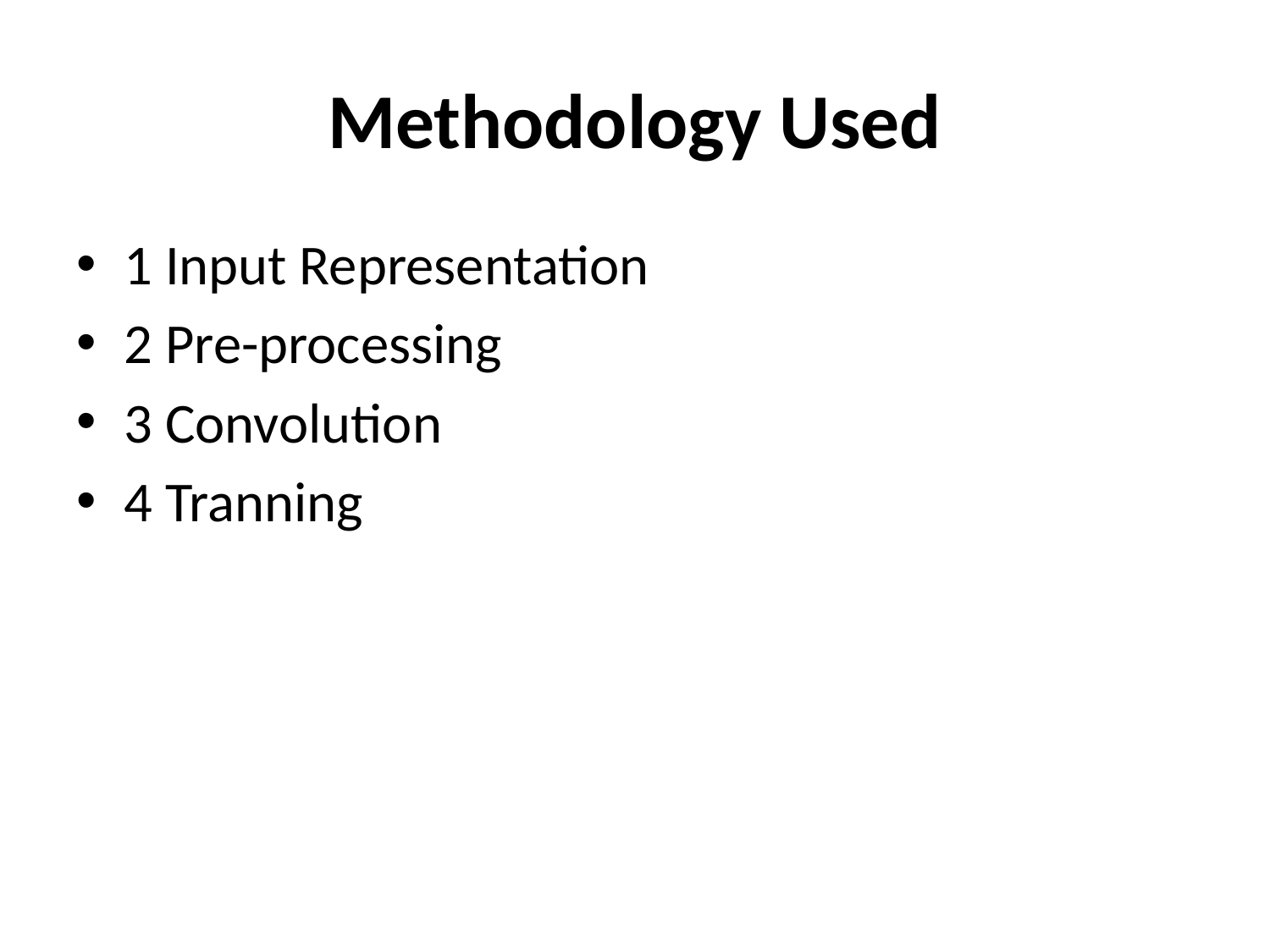

# Methodology Used
1 Input Representation
2 Pre-processing
3 Convolution
4 Tranning